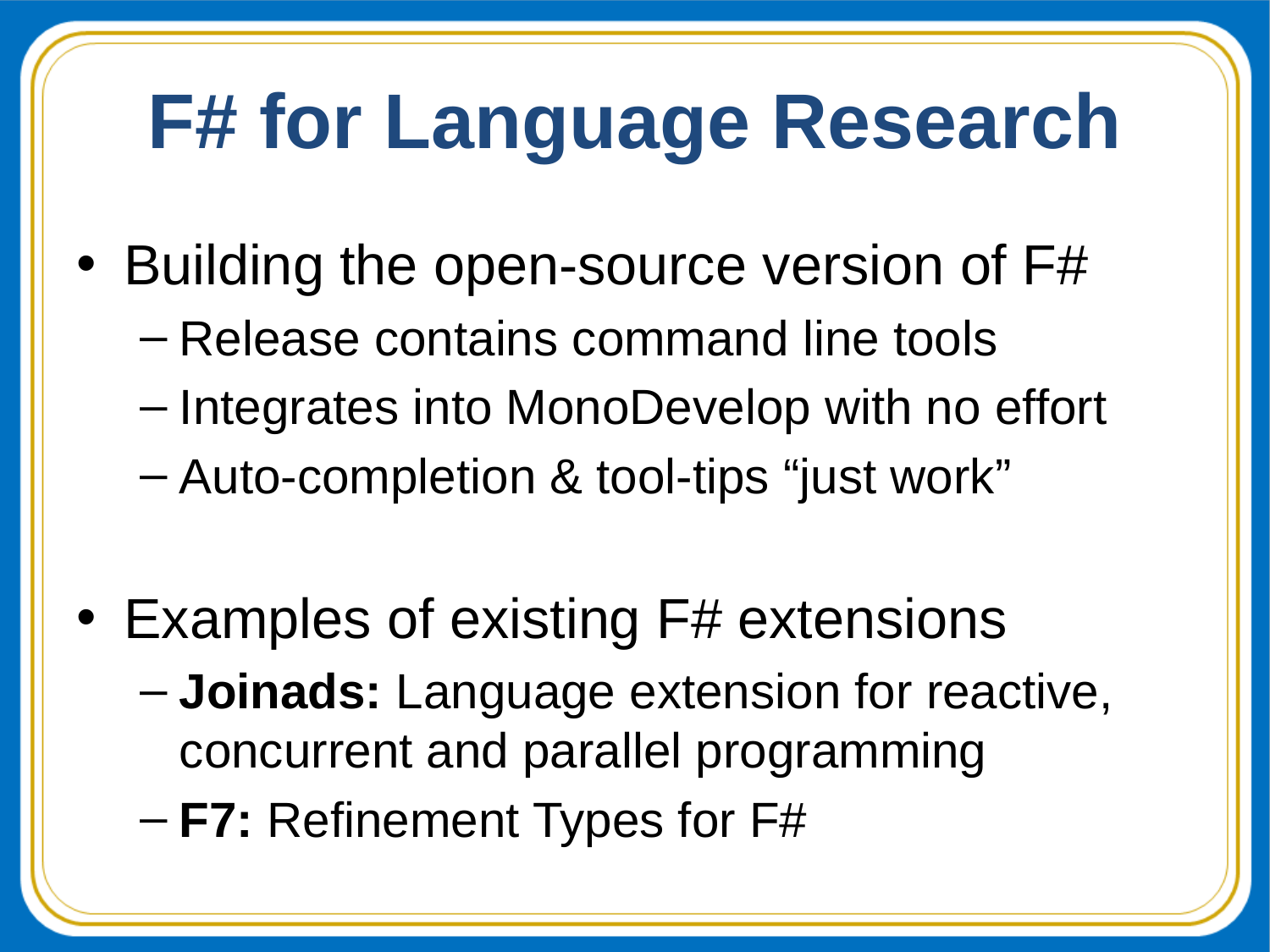

# F# for Language Research
Building the open-source version of F#
Release contains command line tools
Integrates into MonoDevelop with no effort
Auto-completion & tool-tips “just work”

Examples of existing F# extensions
Joinads: Language extension for reactive, concurrent and parallel programming
F7: Refinement Types for F#